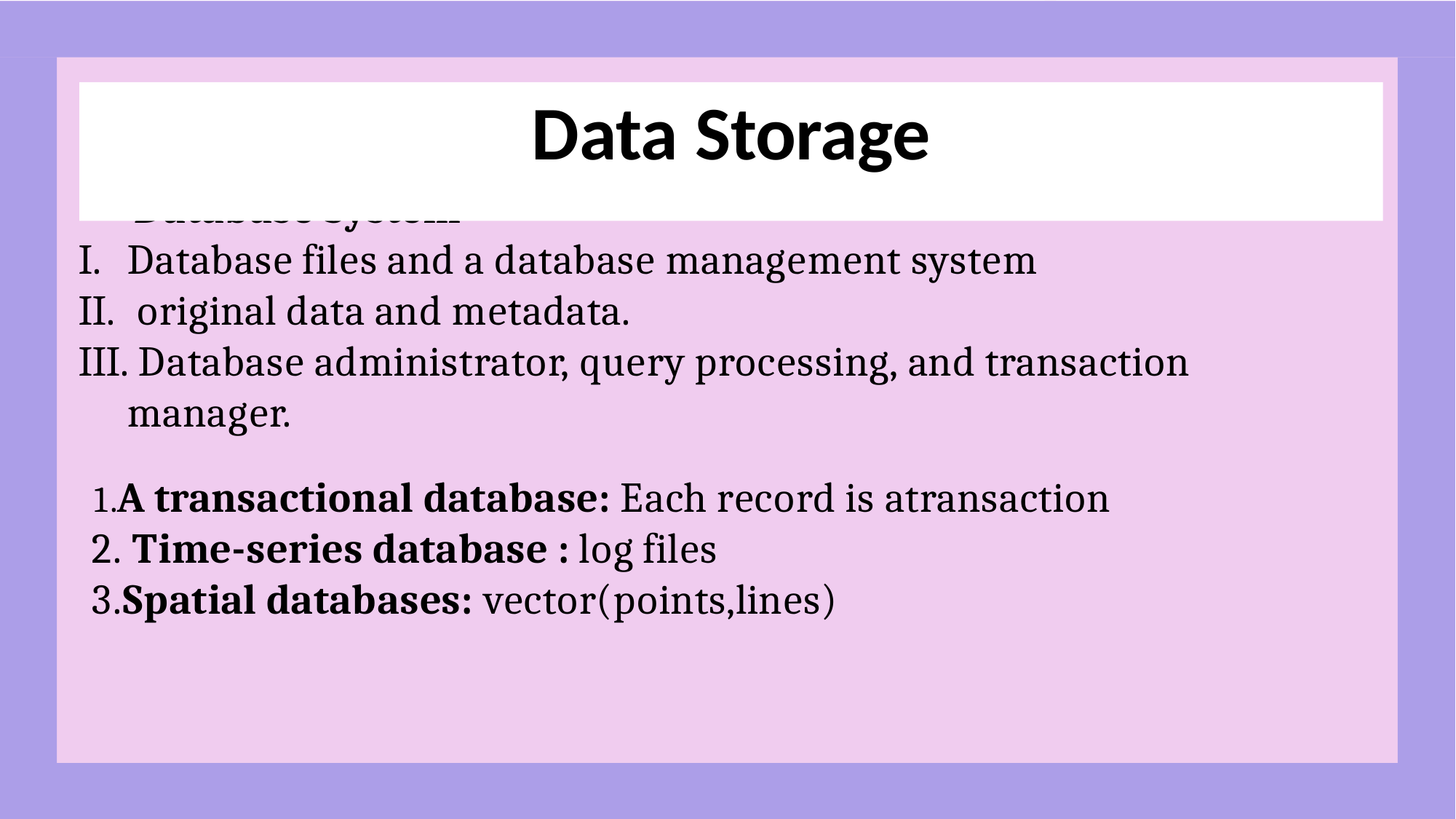

# Data Storage
Database System
Database files and a database management system
 original data and metadata.
 Database administrator, query processing, and transaction manager.
1.A transactional database: Each record is atransaction
2. Time-series database : log files
3.Spatial databases: vector(points,lines)